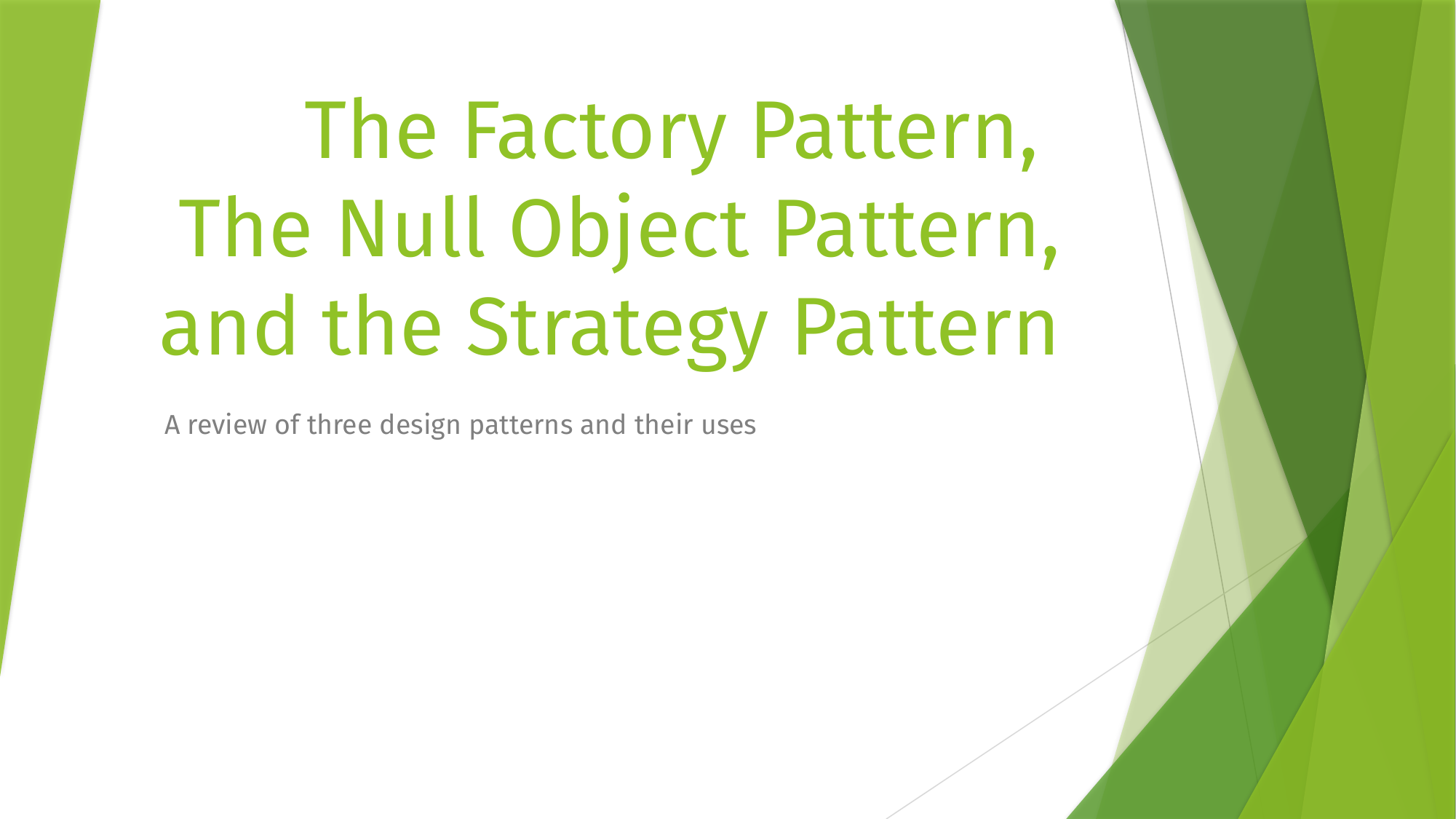

# The Factory Pattern, The Null Object Pattern, and the Strategy Pattern
A review of three design patterns and their uses